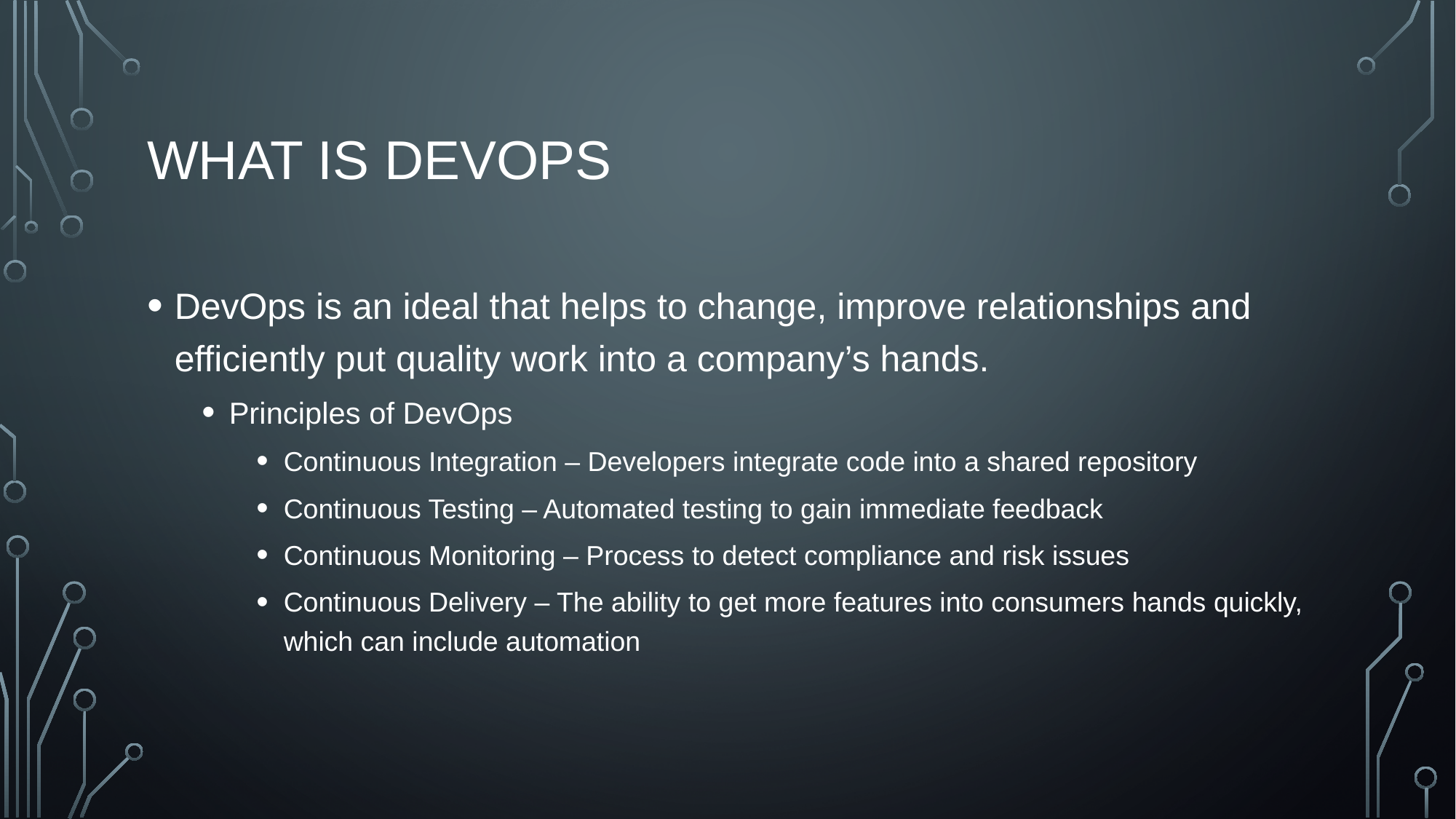

# What is DevOps
DevOps is an ideal that helps to change, improve relationships and efficiently put quality work into a company’s hands.
Principles of DevOps
Continuous Integration – Developers integrate code into a shared repository
Continuous Testing – Automated testing to gain immediate feedback
Continuous Monitoring – Process to detect compliance and risk issues
Continuous Delivery – The ability to get more features into consumers hands quickly, which can include automation